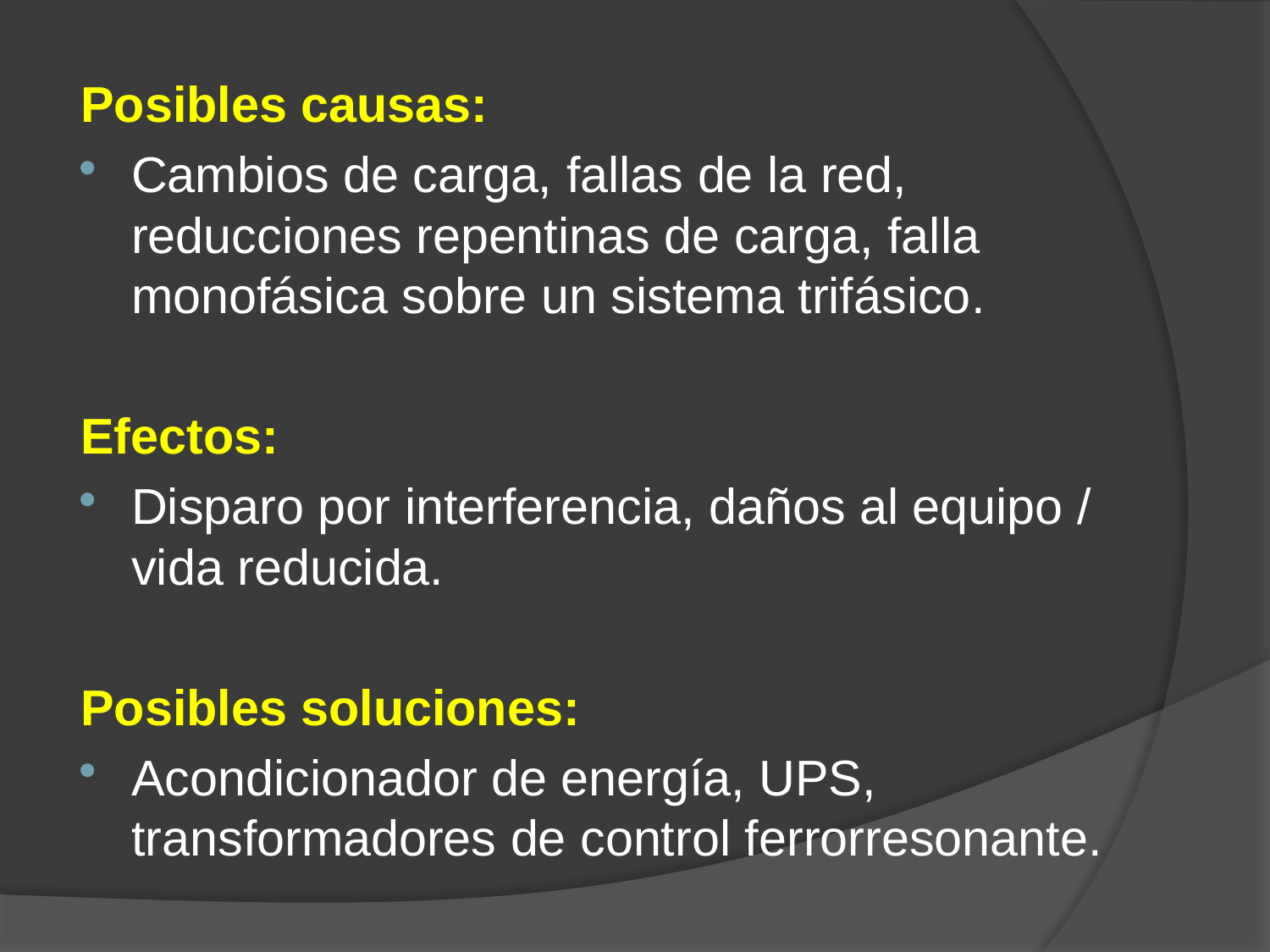

Posibles causas:
Cambios de carga, fallas de la red, reducciones repentinas de carga, falla monofásica sobre un sistema trifásico.

Efectos:
Disparo por interferencia, daños al equipo / vida reducida.

Posibles soluciones:
Acondicionador de energía, UPS, transformadores de control ferrorresonante.